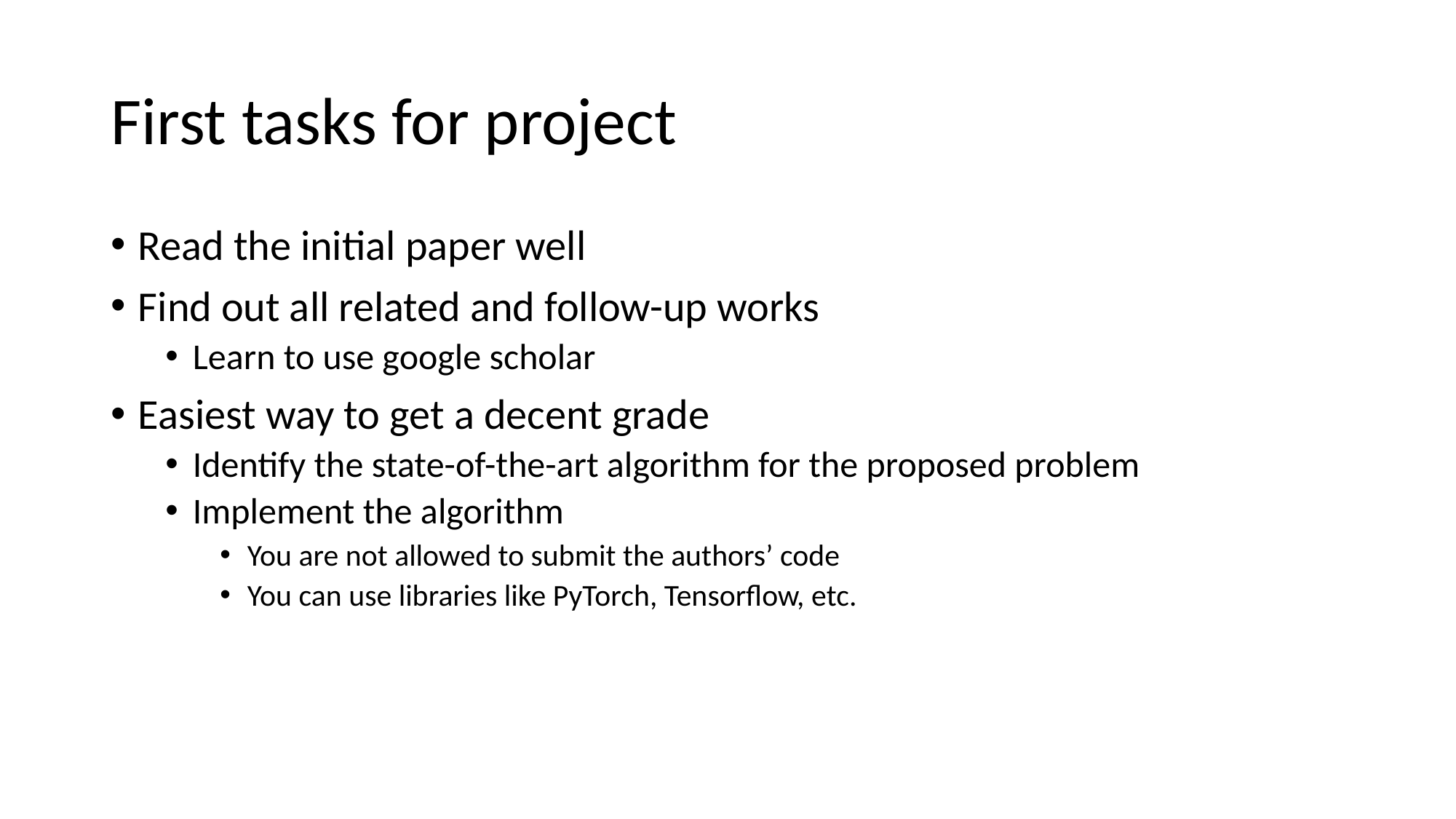

# First tasks for project
Read the initial paper well
Find out all related and follow-up works
Learn to use google scholar
Easiest way to get a decent grade
Identify the state-of-the-art algorithm for the proposed problem
Implement the algorithm
You are not allowed to submit the authors’ code
You can use libraries like PyTorch, Tensorflow, etc.